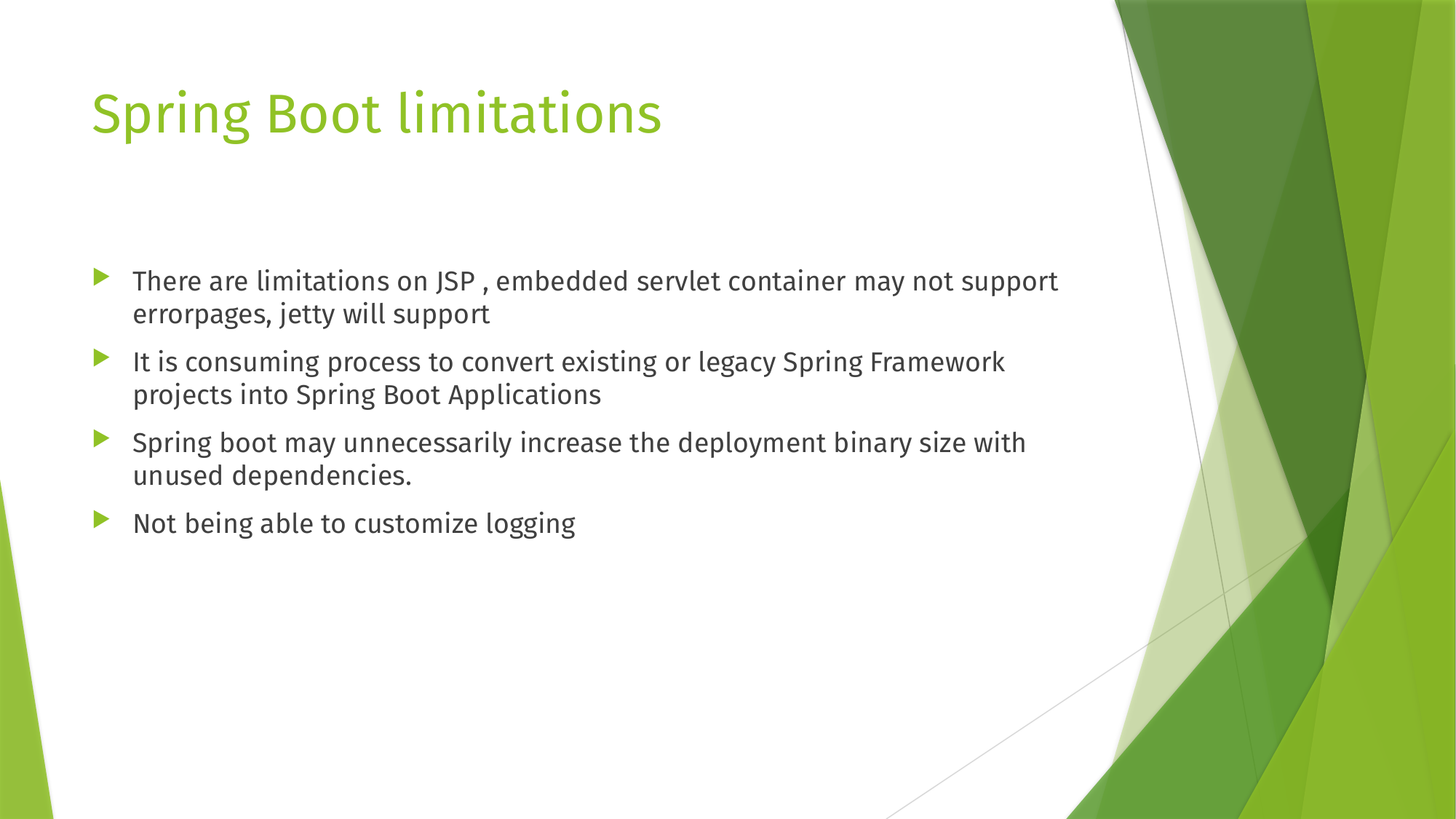

# Spring Boot limitations
There are limitations on JSP , embedded servlet container may not support errorpages, jetty will support
It is consuming process to convert existing or legacy Spring Framework projects into Spring Boot Applications
Spring boot may unnecessarily increase the deployment binary size with unused dependencies.
Not being able to customize logging